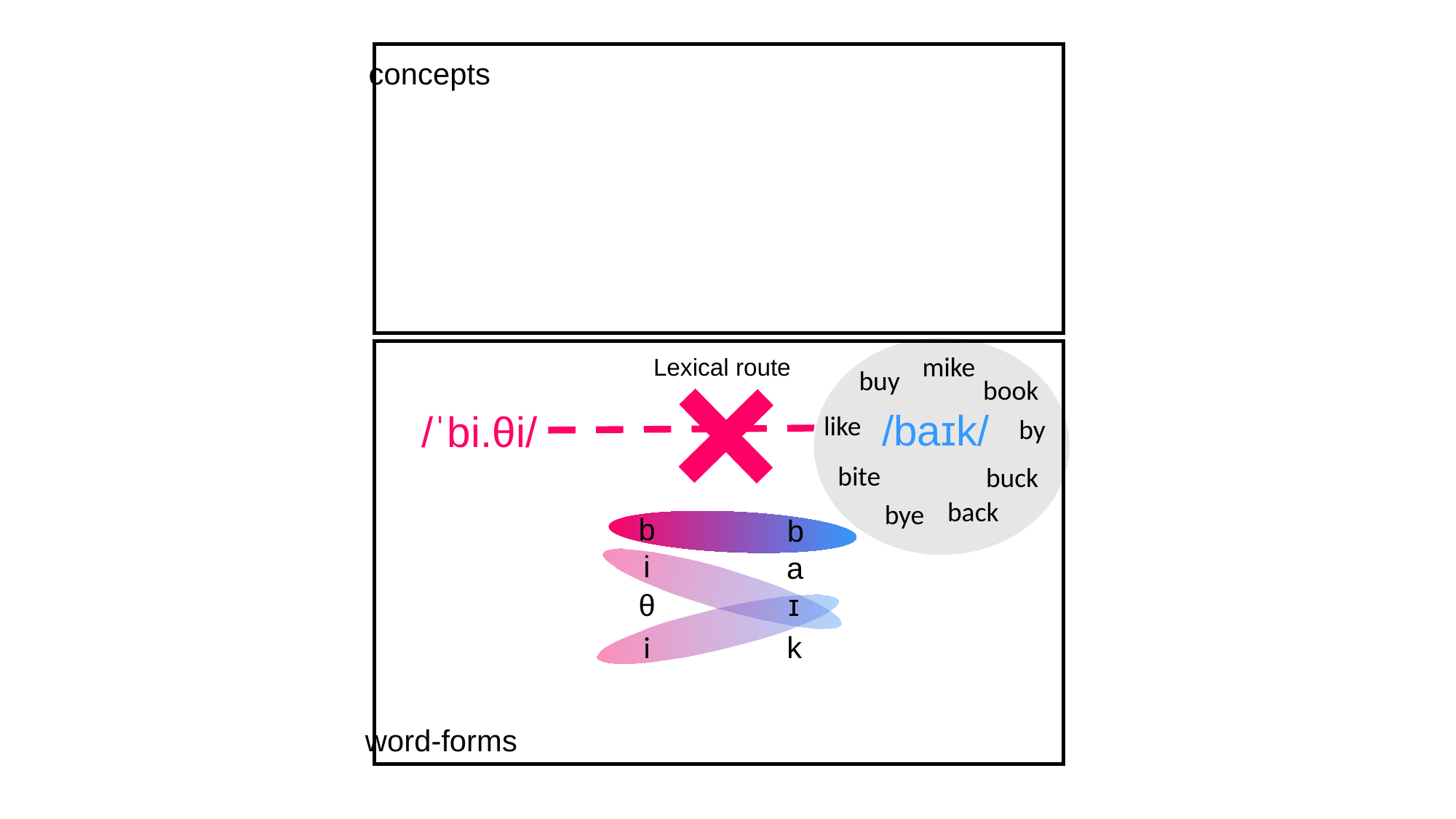

concepts

word-forms
mike
buy
book
like
by
bite
buck
back
bye
Lexical route

/baɪk/
/ˈbi.θi/
b
b
i
a
θ
ɪ

i

k